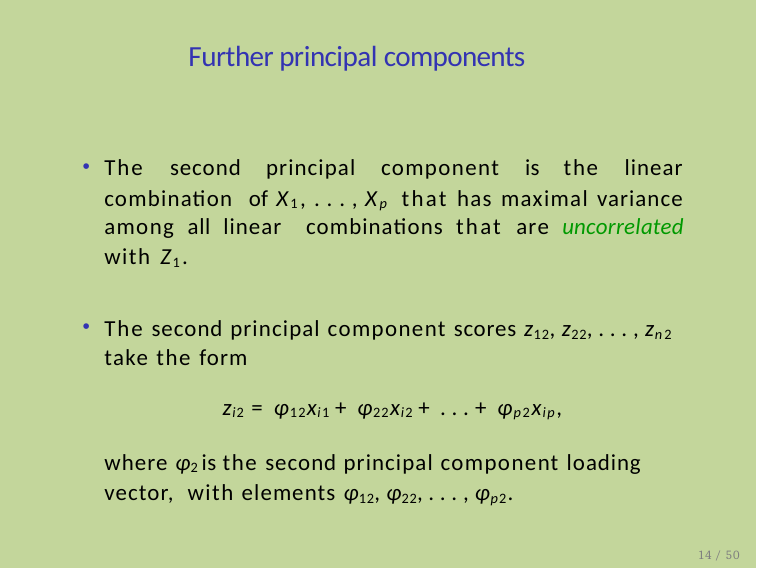

# Further principal components
The second principal component is the linear combination  of X1, . . . , Xp that has maximal variance among all linear  combinations that are uncorrelated with Z1.

The second principal component scores z12, z22, . . . , zn2
take the form

zi2 = φ12xi1 + φ22xi2 + . . . + φp2xip,

where φ2 is the second principal component loading vector,  with elements φ12, φ22, . . . , φp2.
14 / 50